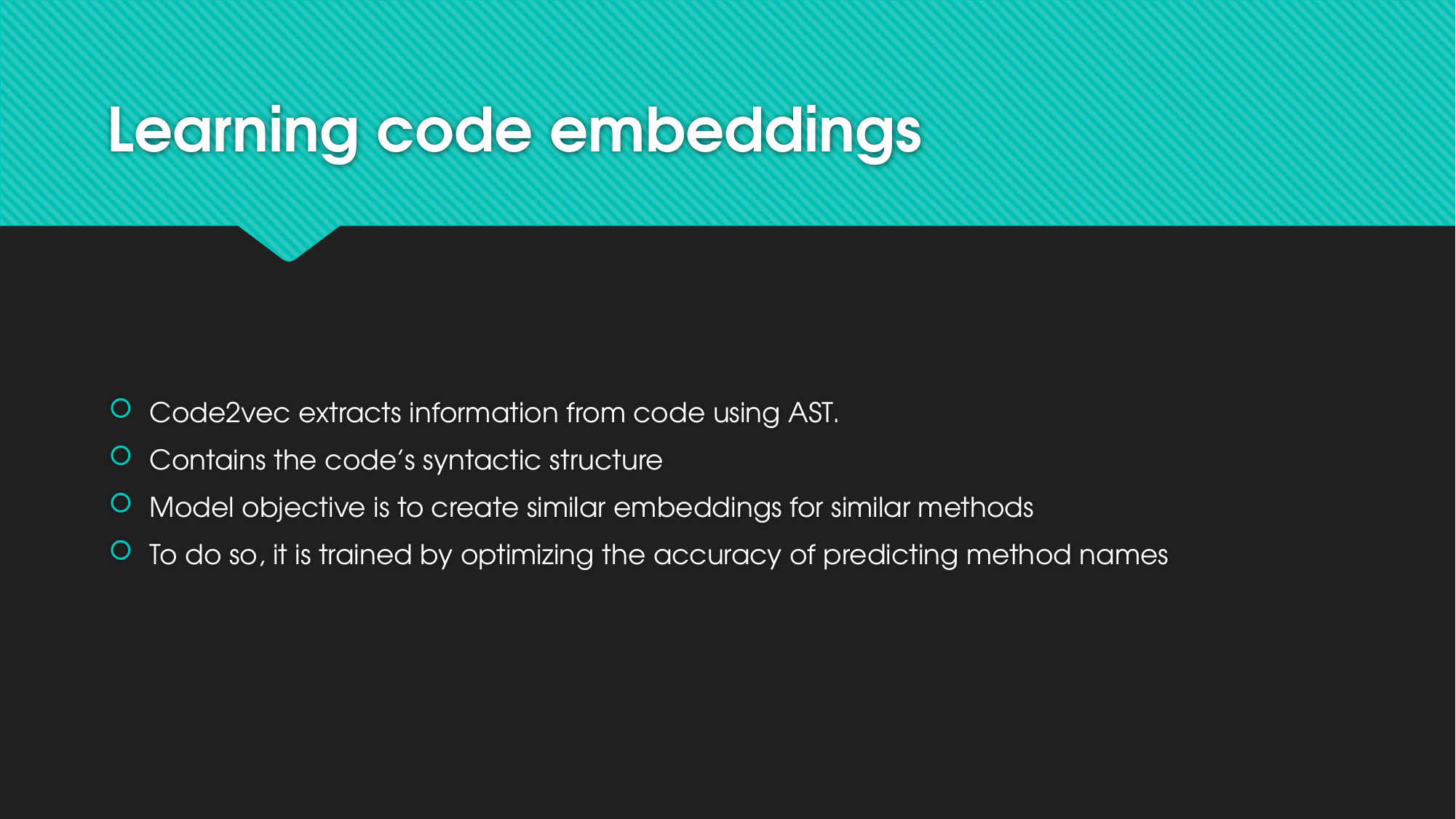

# Learning code embeddings
Code2vec extracts information from code using AST.
Contains the code’s syntactic structure
Model objective is to create similar embeddings for similar methods
To do so, it is trained by optimizing the accuracy of predicting method names